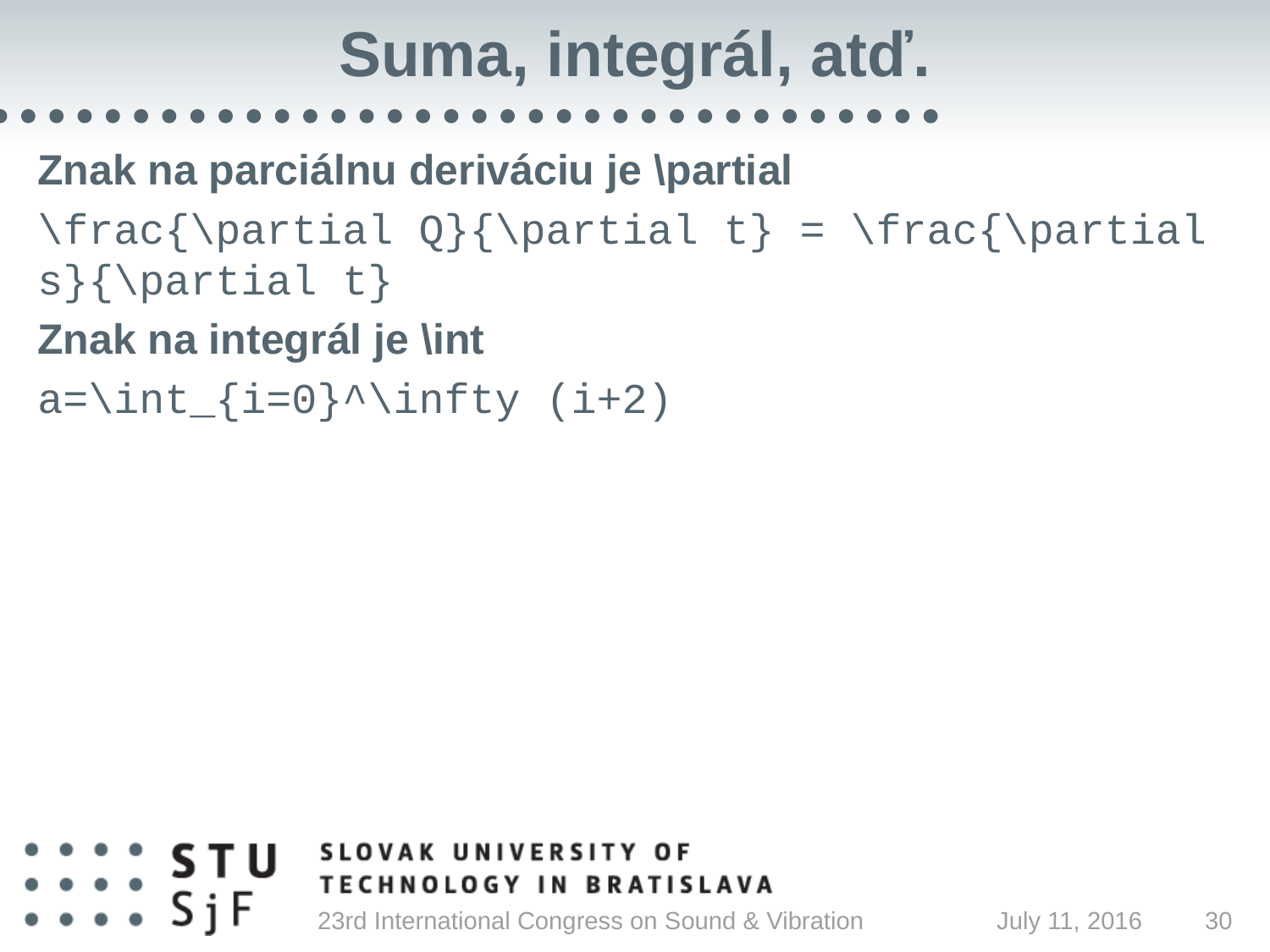

# Suma, integrál, atď.
Znak na parciálnu deriváciu je \partial
\frac{\partial Q}{\partial t} = \frac{\partial s}{\partial t}
Znak na integrál je \int
a=\int_{i=0}^\infty (i+2)
23rd International Congress on Sound & Vibration
July 11, 2016
30